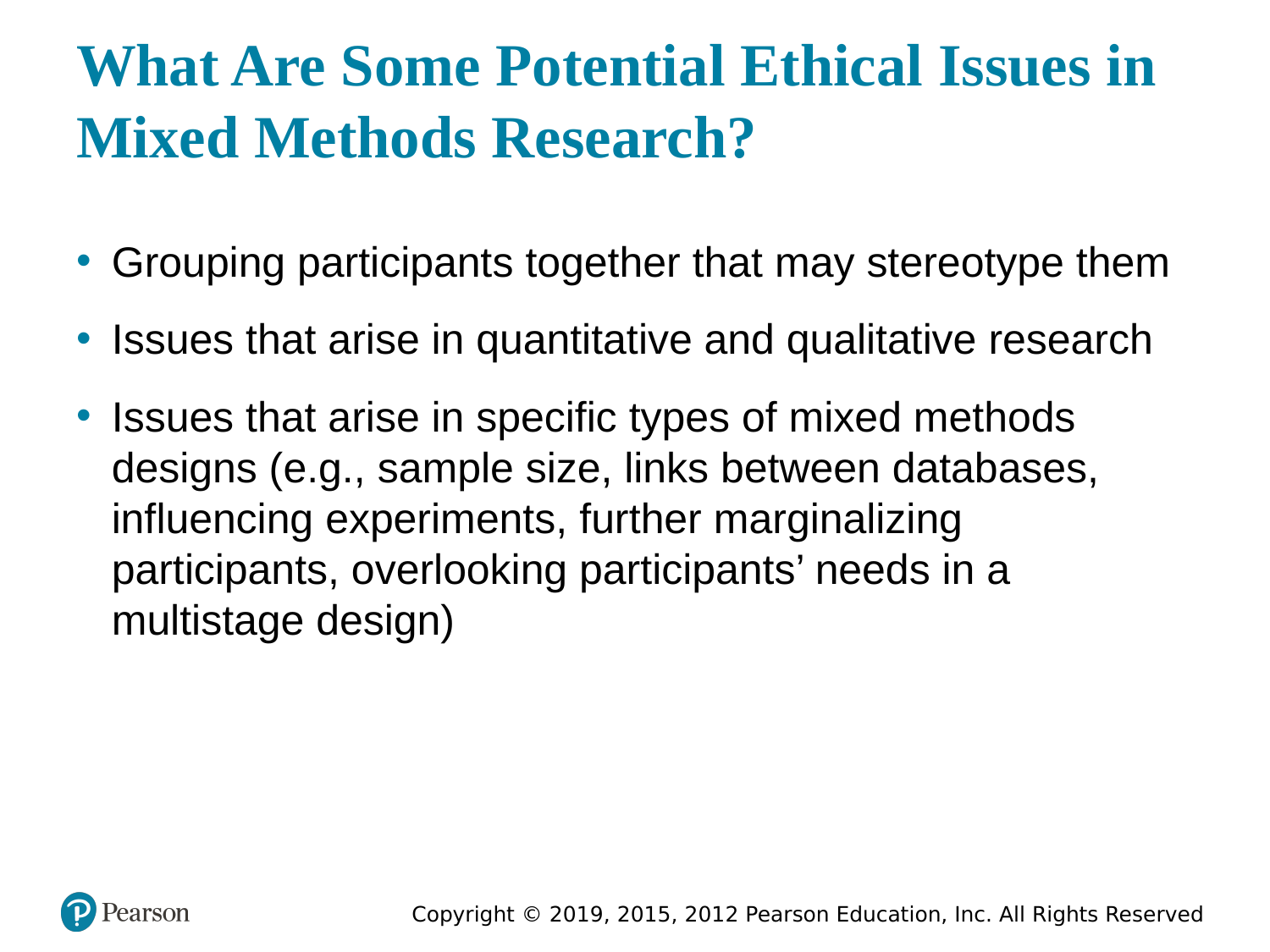

# What Are Some Potential Ethical Issues in Mixed Methods Research?
Grouping participants together that may stereotype them
Issues that arise in quantitative and qualitative research
Issues that arise in specific types of mixed methods designs (e.g., sample size, links between databases, influencing experiments, further marginalizing participants, overlooking participants’ needs in a multistage design)